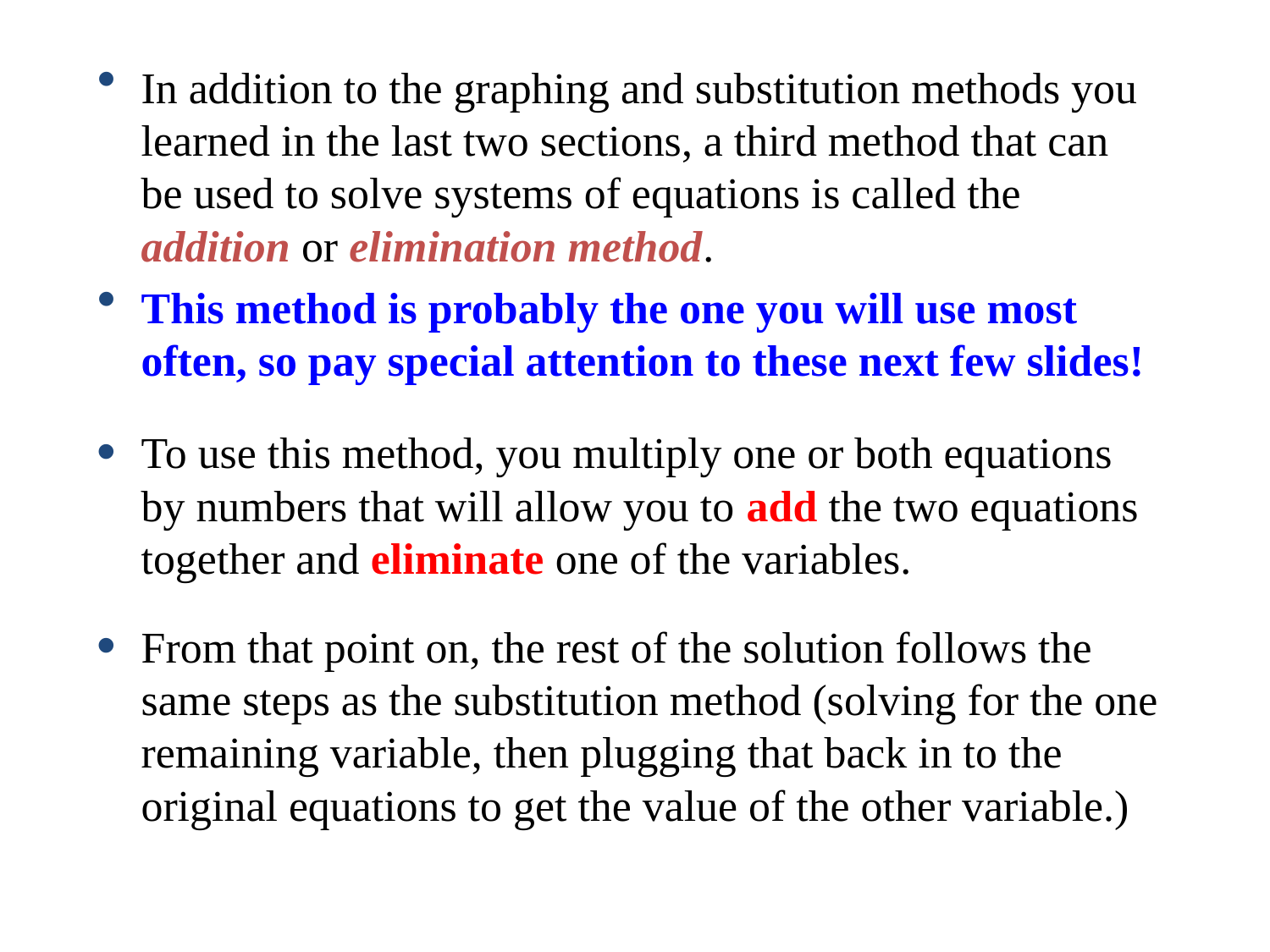

In addition to the graphing and substitution methods you learned in the last two sections, a third method that can be used to solve systems of equations is called the addition or elimination method.
This method is probably the one you will use most often, so pay special attention to these next few slides!

To use this method, you multiply one or both equations by numbers that will allow you to add the two equations together and eliminate one of the variables.

From that point on, the rest of the solution follows the same steps as the substitution method (solving for the one remaining variable, then plugging that back in to the original equations to get the value of the other variable.)